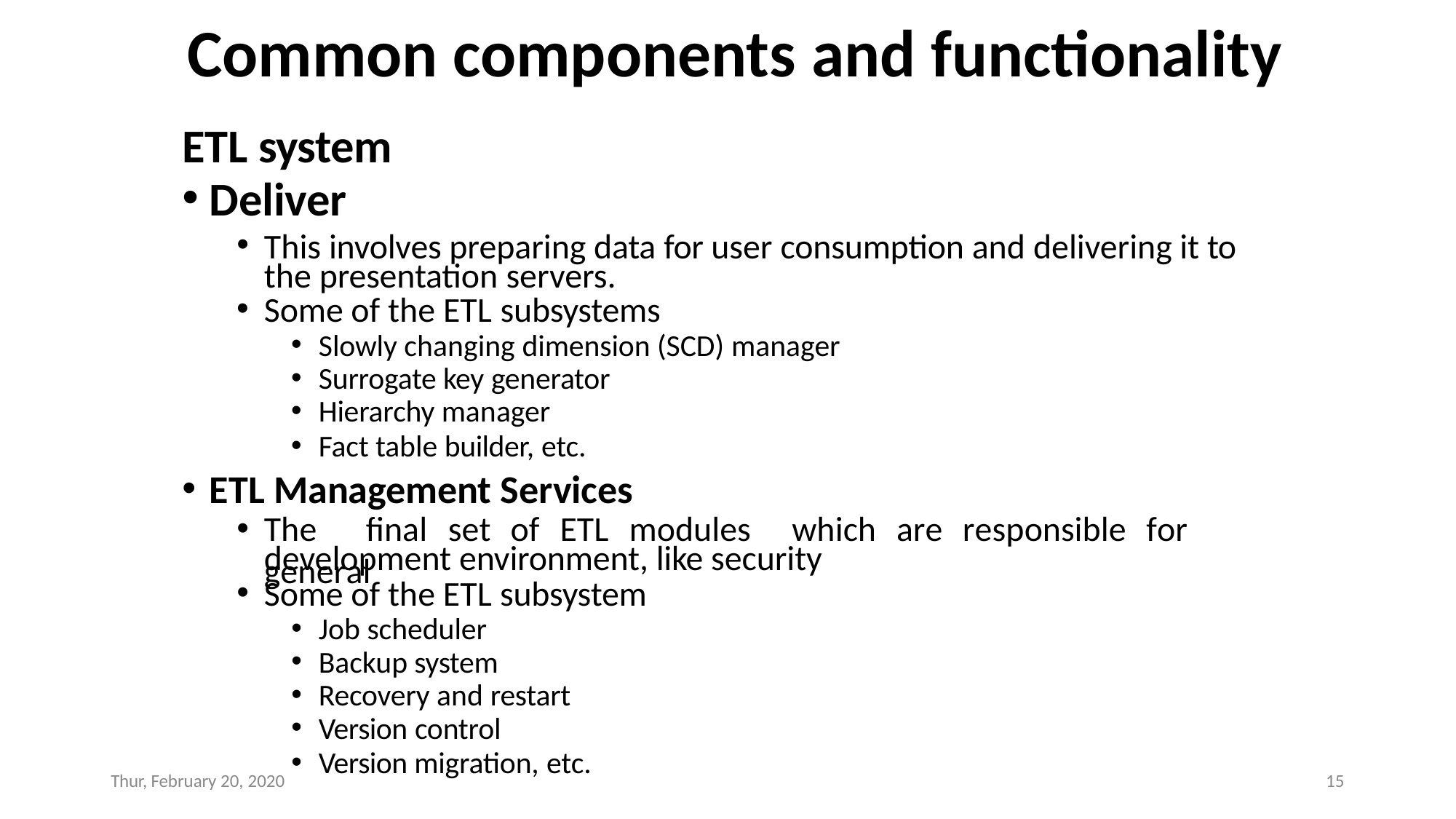

# Common components and functionality
ETL system
Deliver
This involves preparing data for user consumption and delivering it to  the presentation servers.
Some of the ETL subsystems
Slowly changing dimension (SCD) manager
Surrogate key generator
Hierarchy manager
Fact table builder, etc.
ETL Management Services
The	final	set	of	ETL	modules	which	are	responsible	for	general
development environment, like security
Some of the ETL subsystem
Job scheduler
Backup system
Recovery and restart
Version control
Version migration, etc.
Thur, February 20, 2020
15